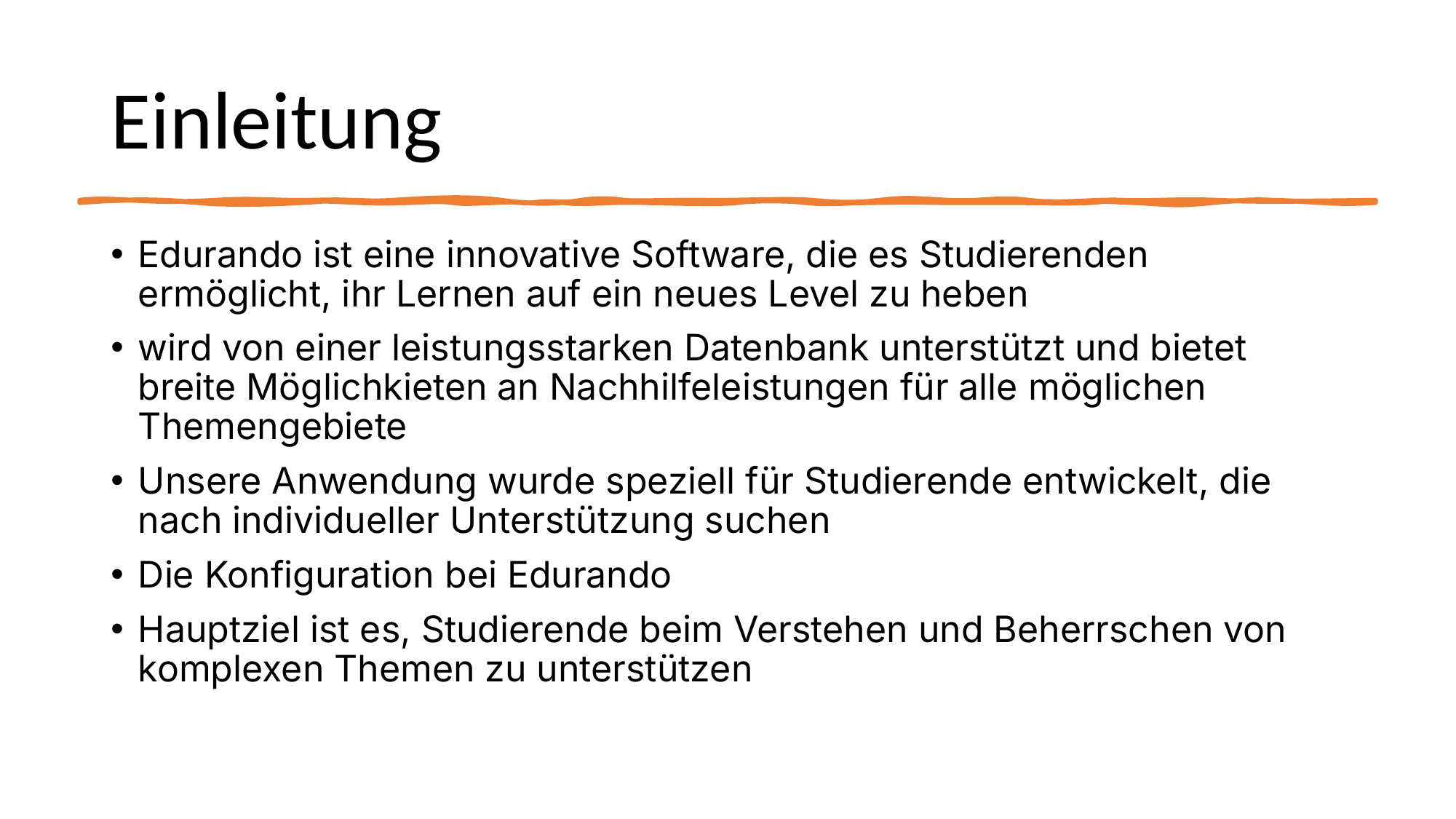

#
Einleitung

Edurando ist eine innovative Software, die es Studierenden ermöglicht, ihr Lernen auf ein neues Level zu heben
wird von einer leistungsstarken Datenbank unterstützt und bietet breite Möglichkieten an Nachhilfeleistungen für alle möglichen Themengebiete
Unsere Anwendung wurde speziell für Studierende entwickelt, die nach individueller Unterstützung suchen
Die Konfiguration bei Edurando
Hauptziel ist es, Studierende beim Verstehen und Beherrschen von komplexen Themen zu unterstützen